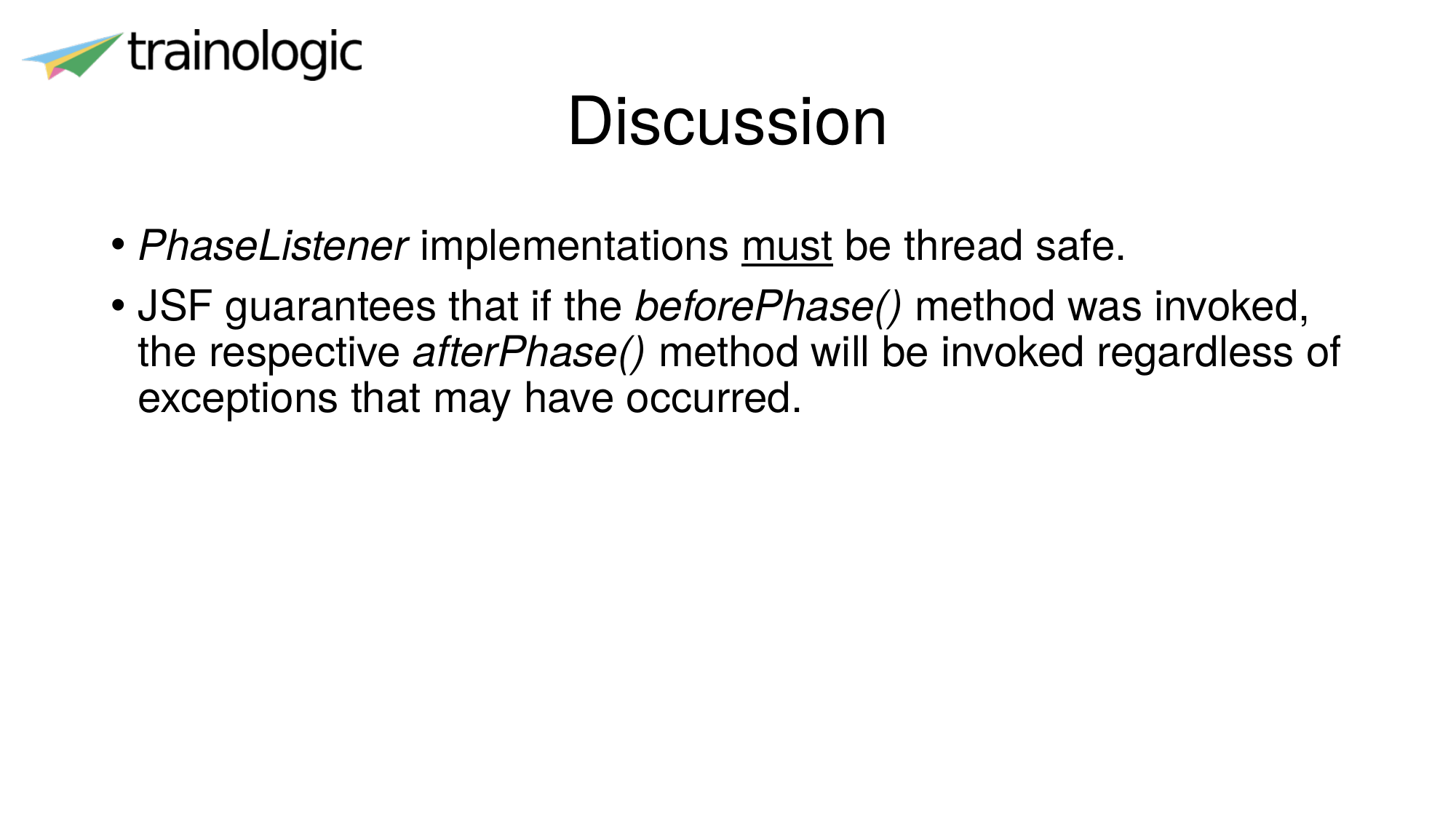

# Discussion
PhaseListener implementations must be thread safe.
JSF guarantees that if the beforePhase() method was invoked, the respective afterPhase() method will be invoked regardless of exceptions that may have occurred.